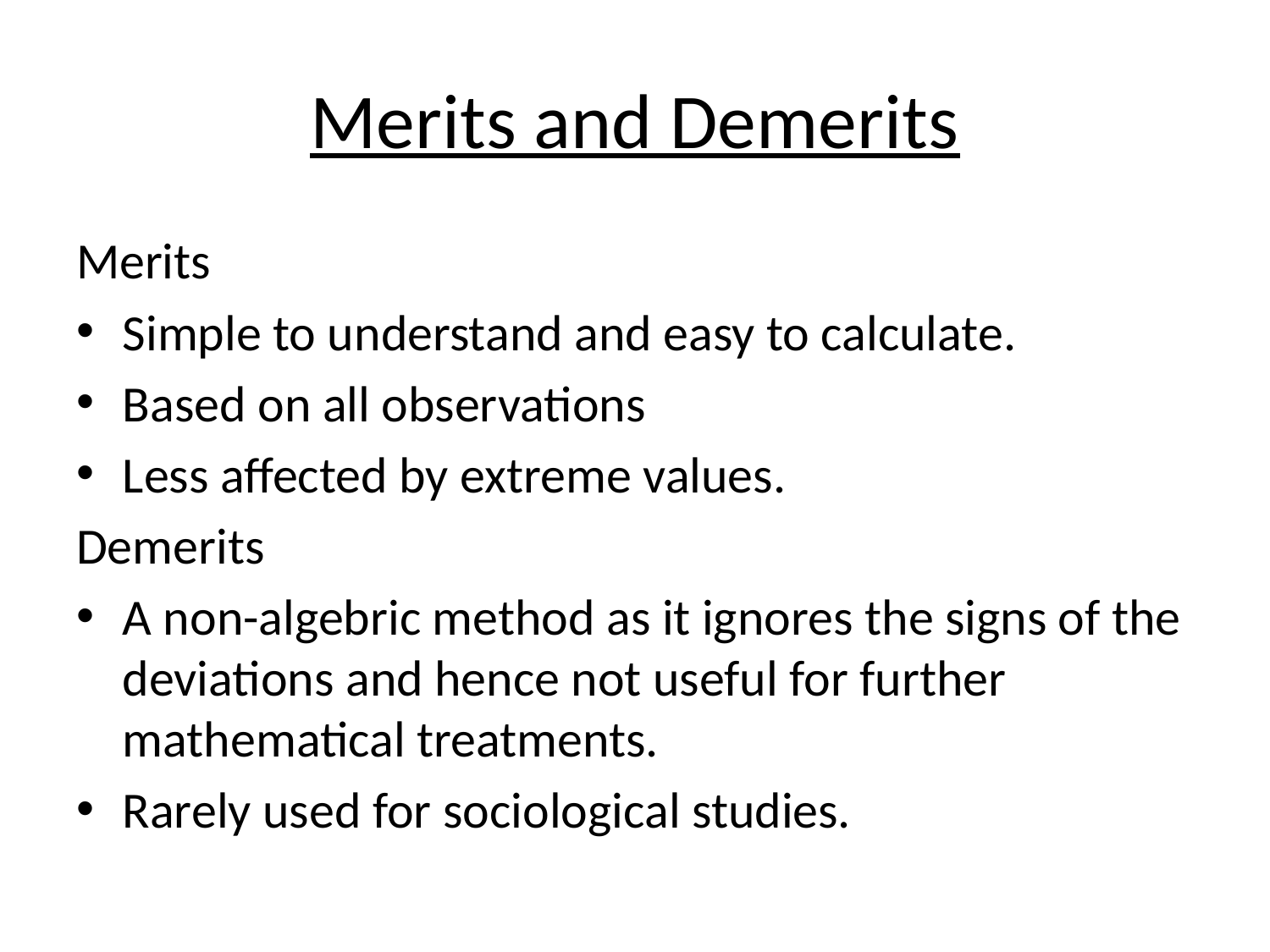

# Merits and Demerits
Merits
Simple to understand and easy to calculate.
Based on all observations
Less affected by extreme values.
Demerits
A non-algebric method as it ignores the signs of the deviations and hence not useful for further mathematical treatments.
Rarely used for sociological studies.